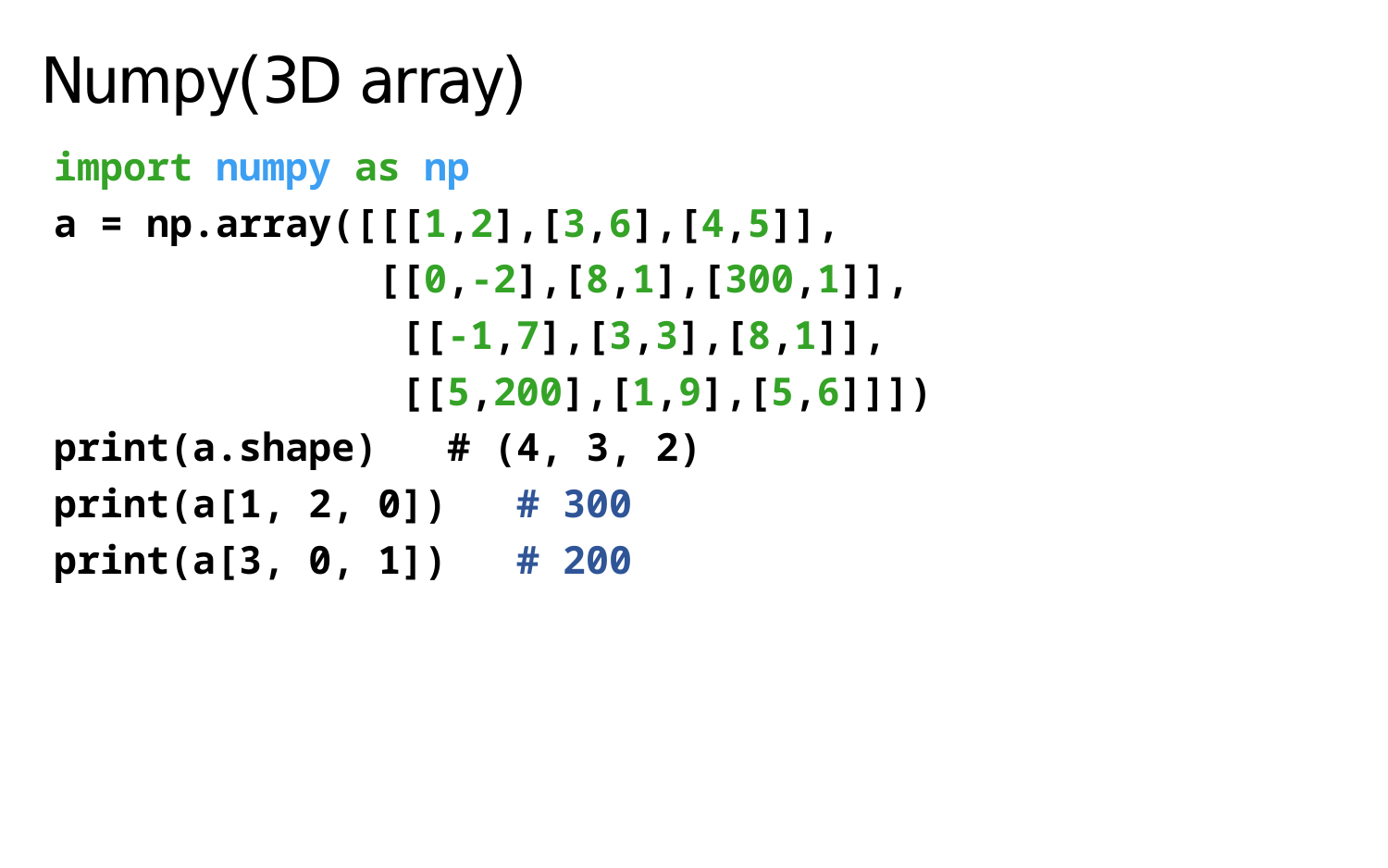

# Numpy(3D array)

import numpy as np
a = np.array([[[1,2],[3,6],[4,5]],
              [[0,-2],[8,1],[300,1]],
 		   [[-1,7],[3,3],[8,1]],
		   [[5,200],[1,9],[5,6]]])
print(a.shape)   # (4, 3, 2)
print(a[1, 2, 0])   # 300
print(a[3, 0, 1])   # 200